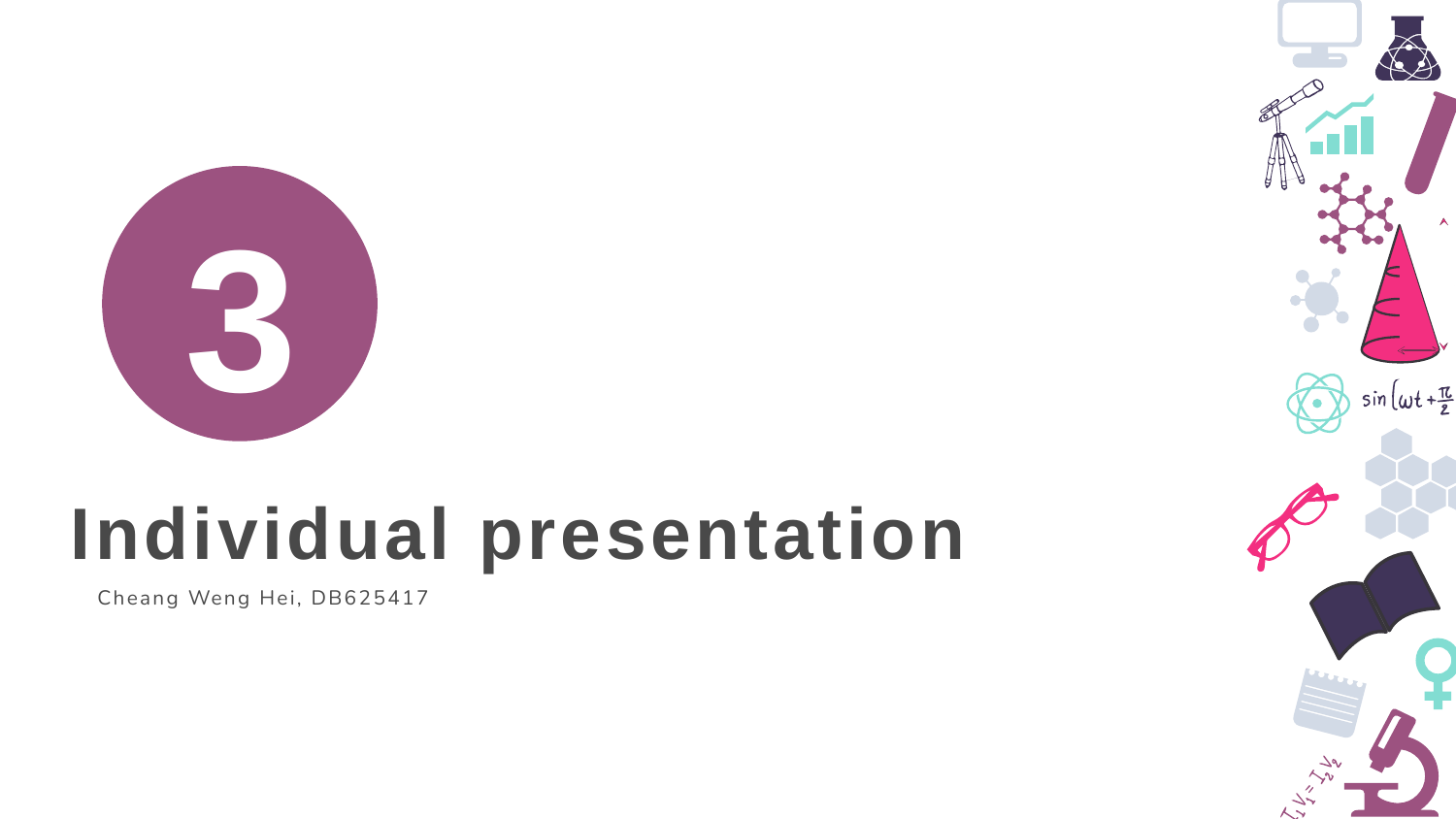

3
Individual presentation
Cheang Weng Hei, DB625417